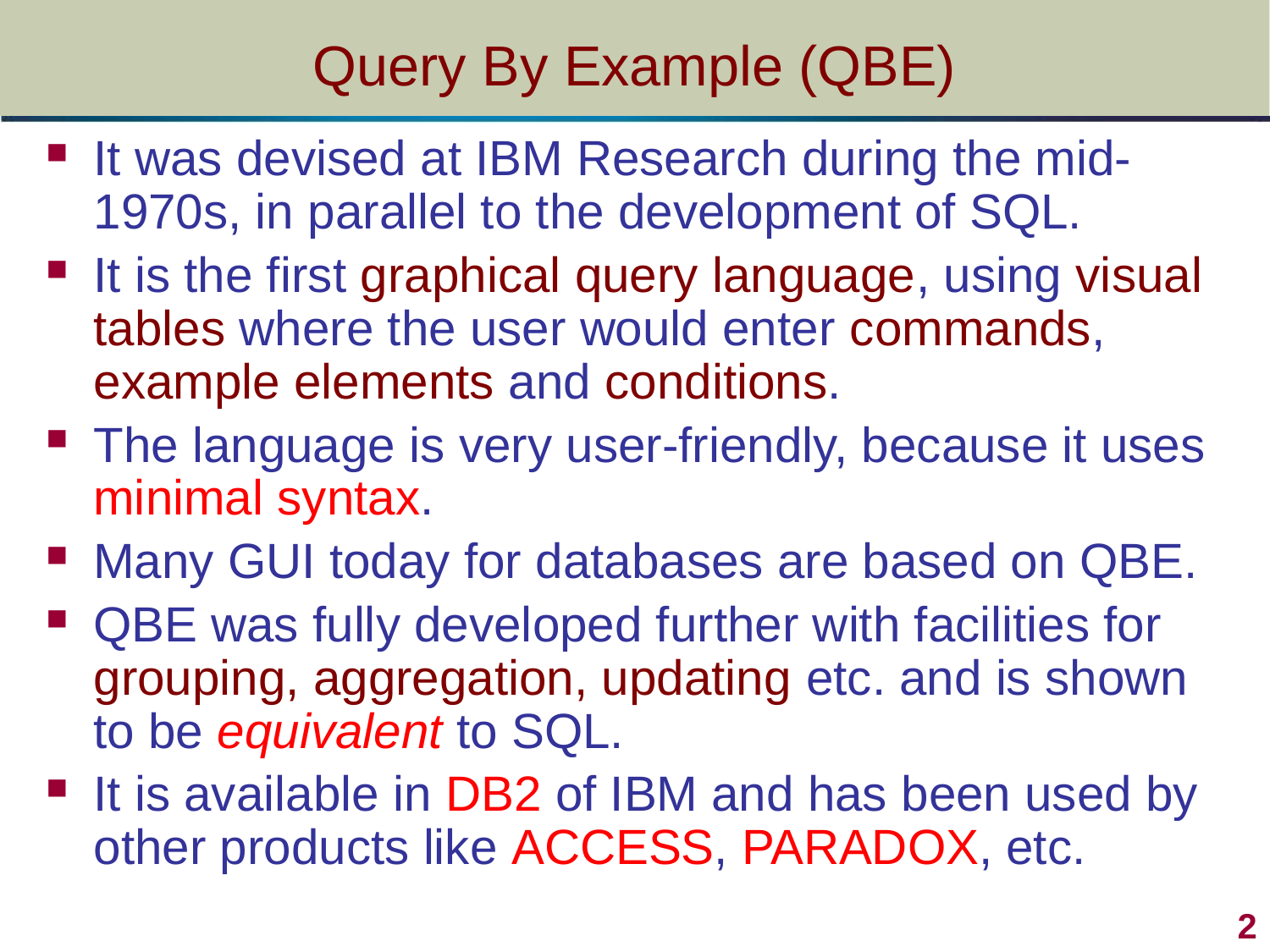

# Query By Example (QBE)
It was devised at IBM Research during the mid-1970s, in parallel to the development of SQL.
It is the first graphical query language, using visual tables where the user would enter commands, example elements and conditions.
The language is very user-friendly, because it uses minimal syntax.
Many GUI today for databases are based on QBE.
QBE was fully developed further with facilities for grouping, aggregation, updating etc. and is shown to be equivalent to SQL.
It is available in DB2 of IBM and has been used by other products like ACCESS, PARADOX, etc.
2